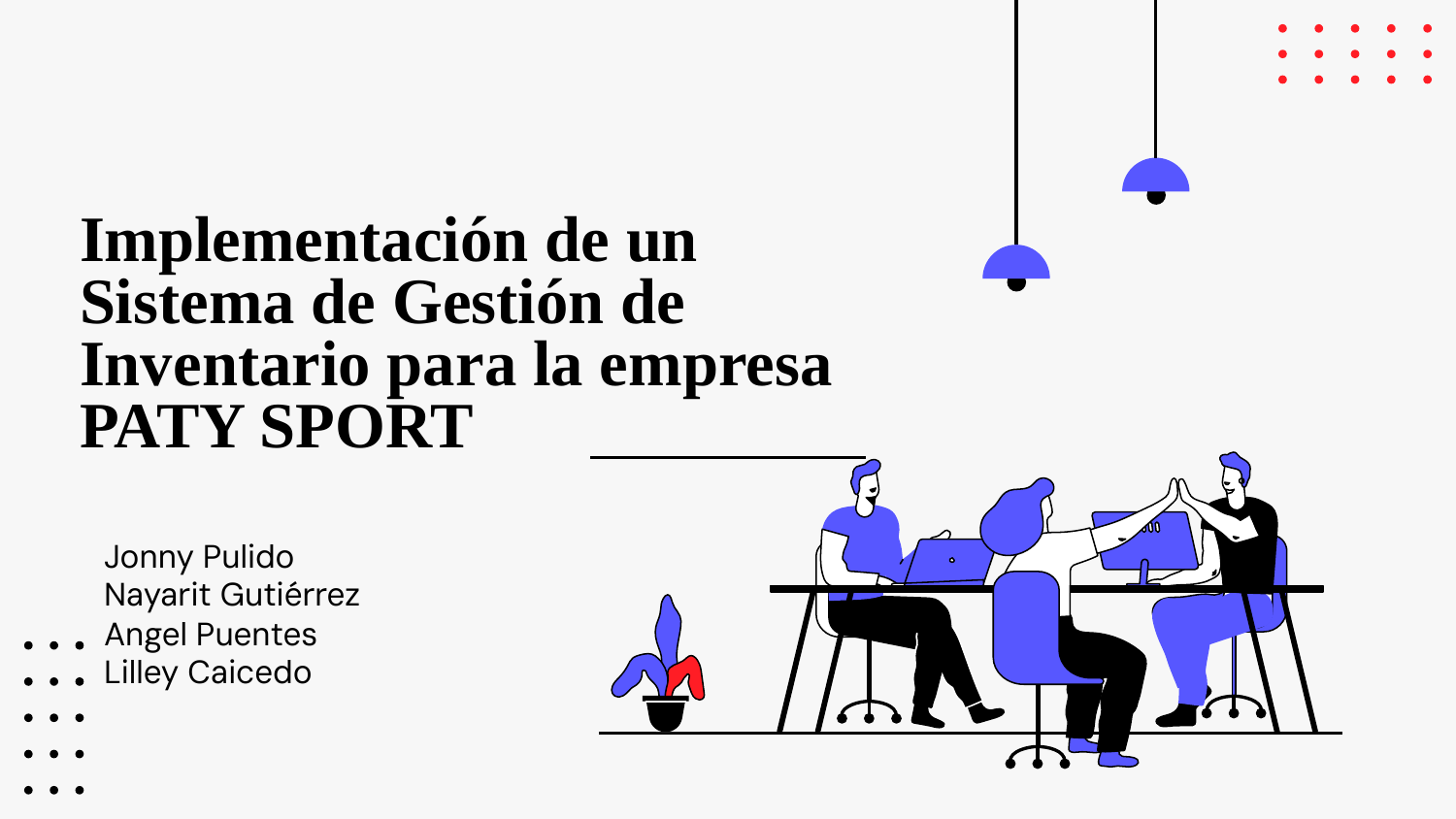

# Implementación de un Sistema de Gestión de Inventario para la empresa PATY SPORT

Jonny Pulido
Nayarit Gutiérrez
Angel Puentes
Lilley Caicedo